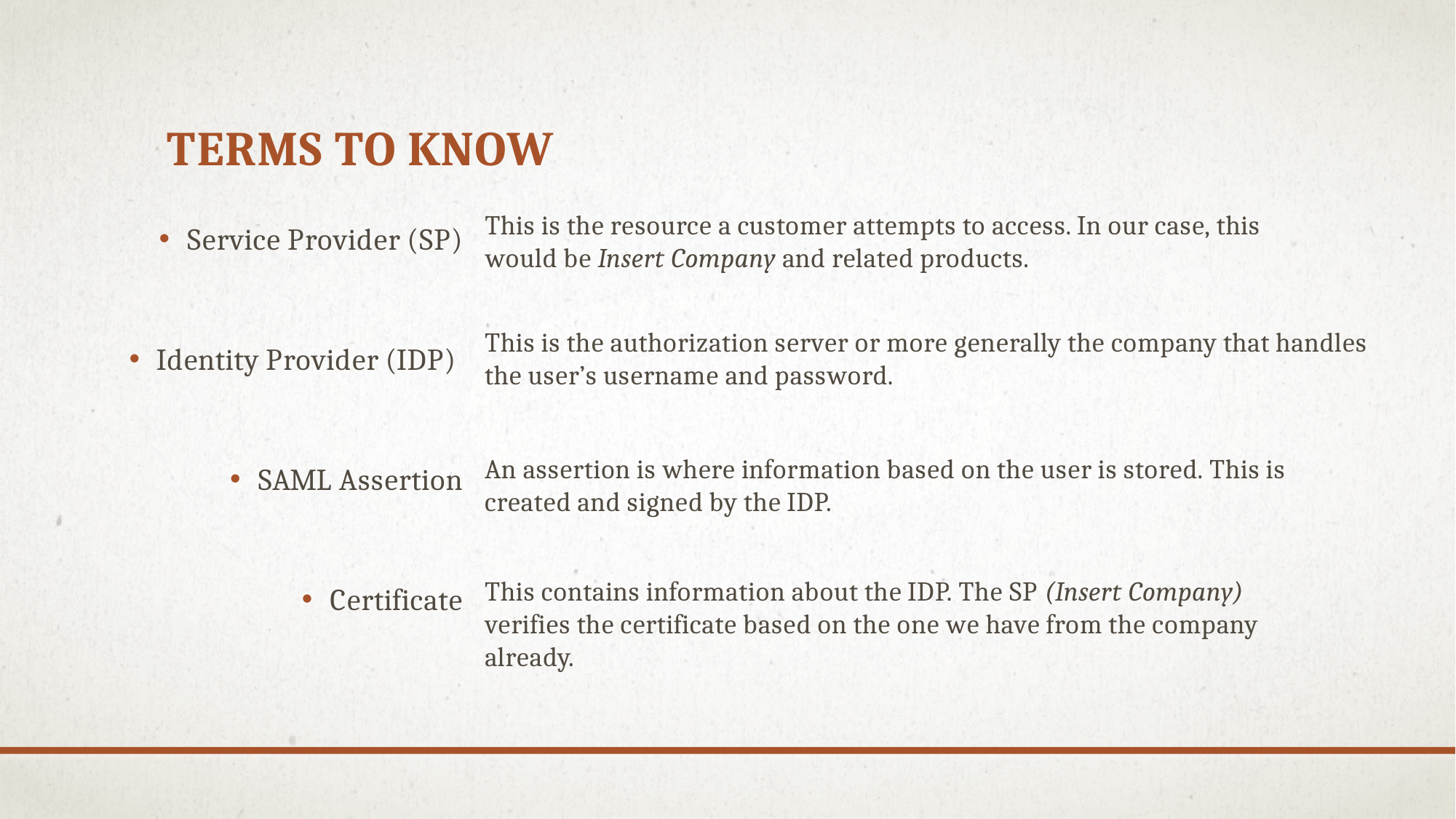

# Terms to know
This is the resource a customer attempts to access. In our case, this would be Insert Company and related products.
Service Provider (SP)

Identity Provider (IDP)

SAML Assertion

Certificate
This is the authorization server or more generally the company that handles the user’s username and password.

An assertion is where information based on the user is stored. This is created and signed by the IDP.
This contains information about the IDP. The SP (Insert Company) verifies the certificate based on the one we have from the company already.